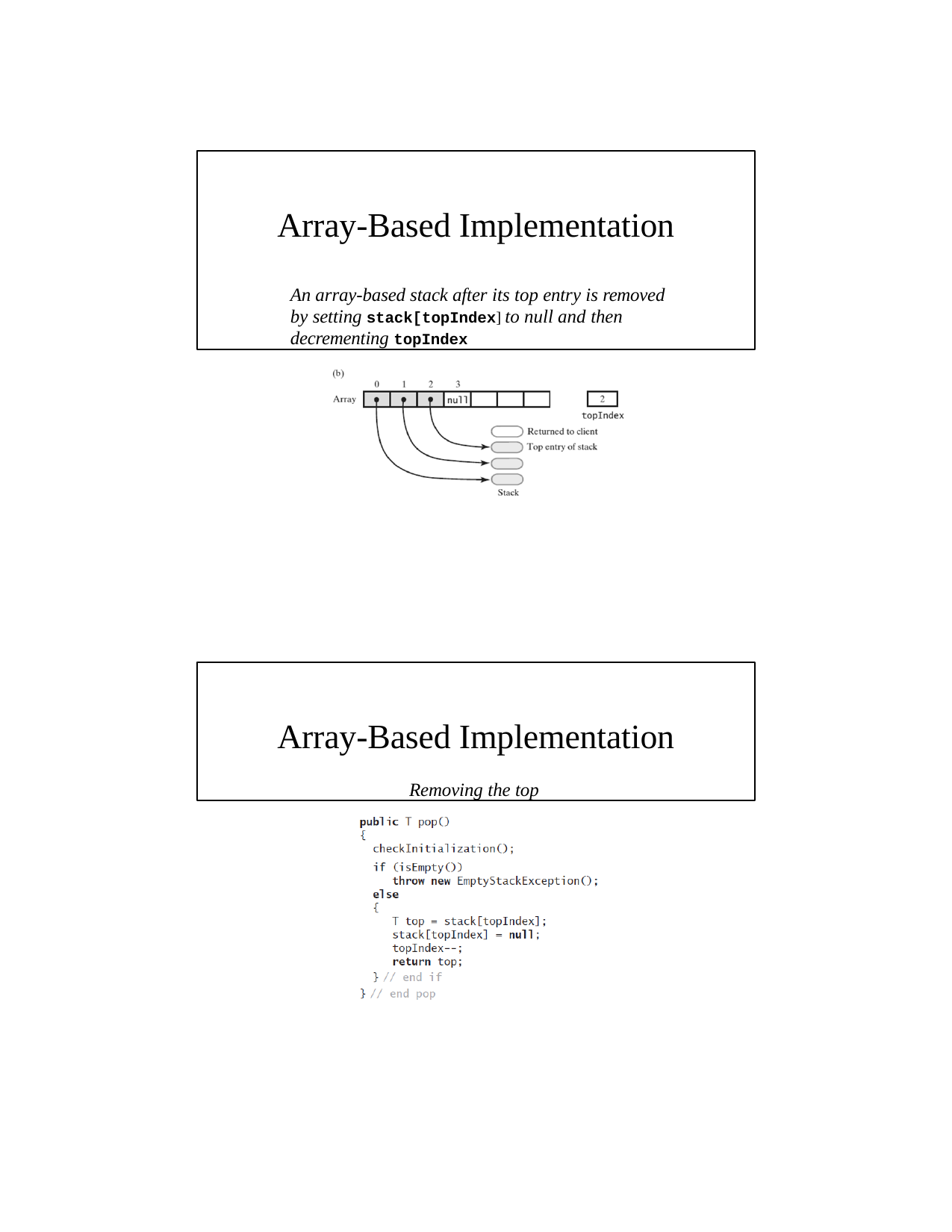

Array-Based Implementation

An array-based stack after its top entry is removed  by setting stack[topIndex] to null and then  decrementing topIndex

Array-Based Implementation
Removing the top